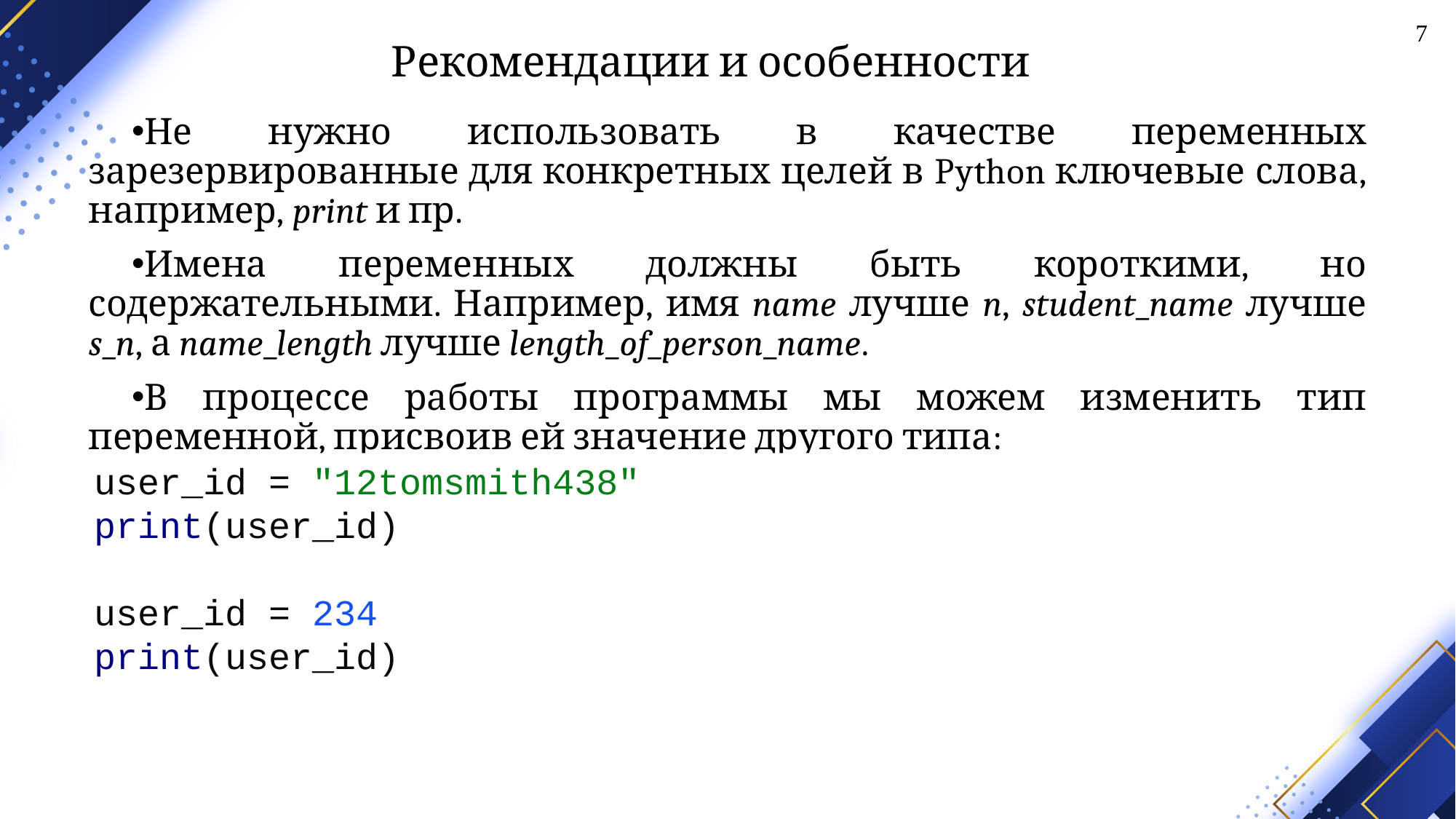

7
# Рекомендации и особенности
Не нужно использовать в качестве переменных зарезервированные для конкретных целей в Python ключевые слова, например, print и пр.
Имена переменных должны быть короткими, но содержательными. Например, имя name лучше n, student_name лучше s_n, а name_length лучше length_of_person_name.
В процессе работы программы мы можем изменить тип переменной, присвоив ей значение другого типа:

user_id = "12tomsmith438"
print(user_id)
user_id = 234
print(user_id)